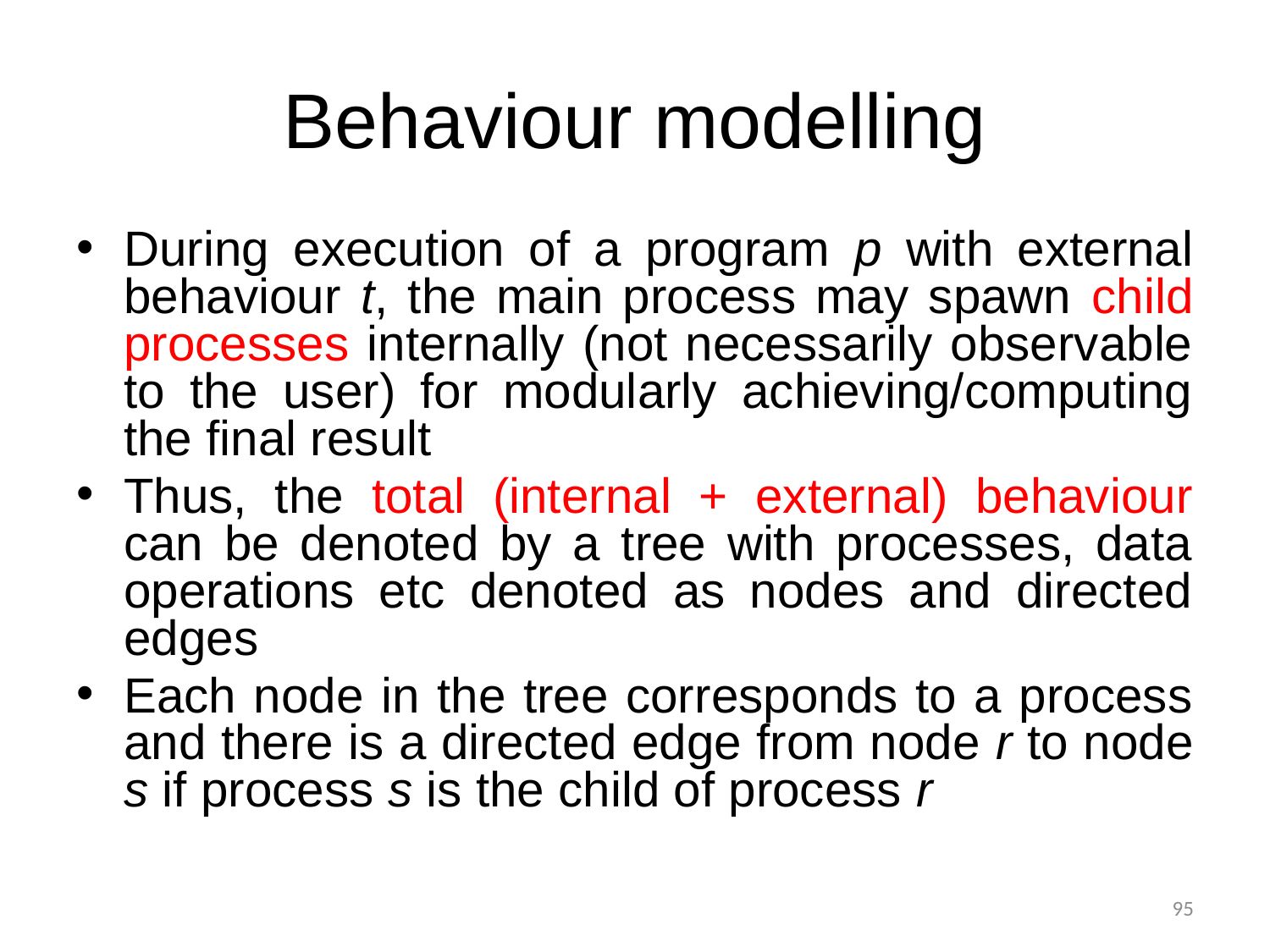

Behaviour modelling
During execution of a program p with external behaviour t, the main process may spawn child processes internally (not necessarily observable to the user) for modularly achieving/computing the final result
Thus, the total (internal + external) behaviour can be denoted by a tree with processes, data operations etc denoted as nodes and directed edges
Each node in the tree corresponds to a process and there is a directed edge from node r to node s if process s is the child of process r
95